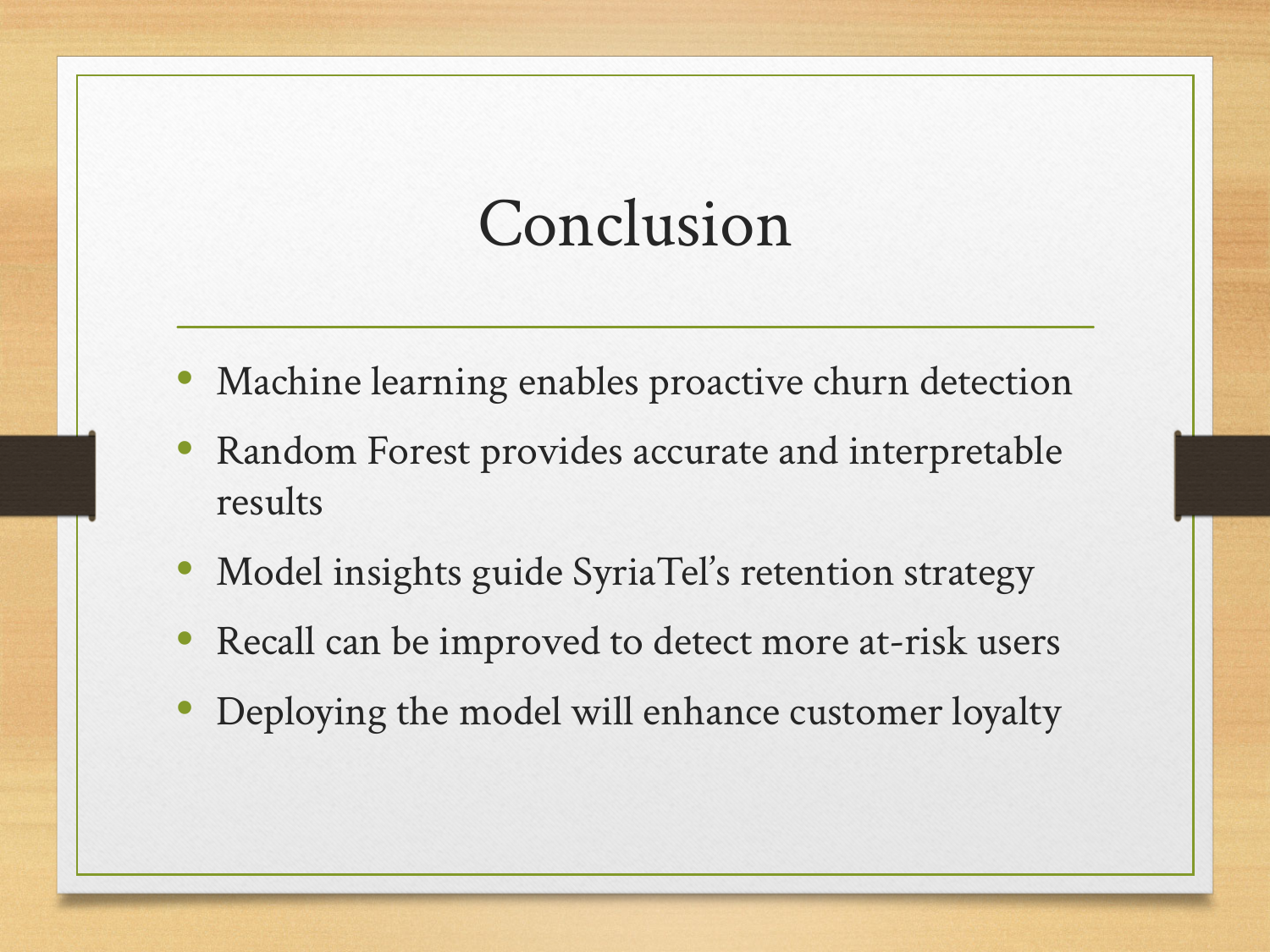

# Conclusion
Machine learning enables proactive churn detection
Random Forest provides accurate and interpretable results
Model insights guide SyriaTel’s retention strategy
Recall can be improved to detect more at-risk users
Deploying the model will enhance customer loyalty